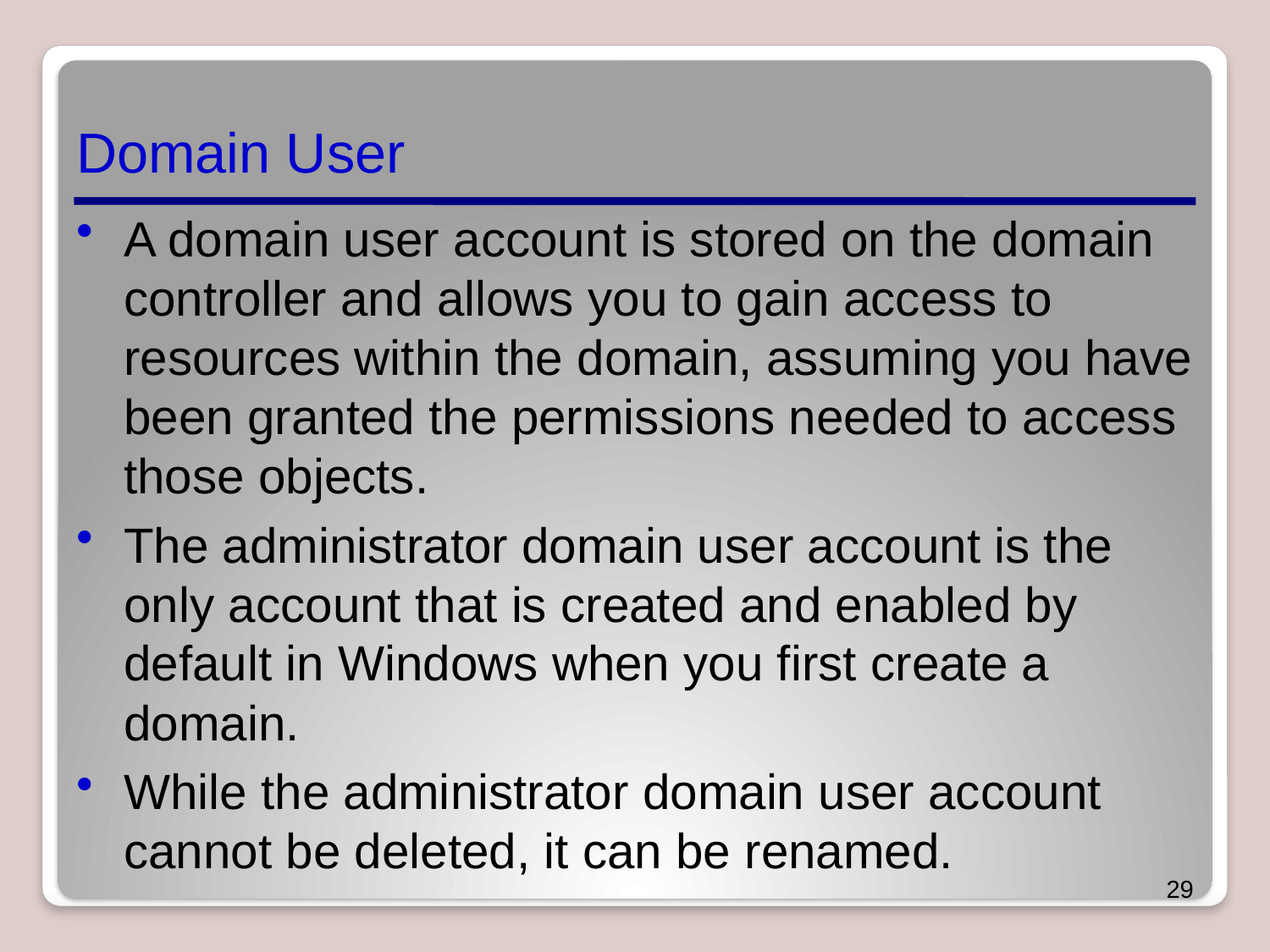

# Domain User
A domain user account is stored on the domain controller and allows you to gain access to resources within the domain, assuming you have been granted the permissions needed to access those objects.
The administrator domain user account is the only account that is created and enabled by default in Windows when you first create a domain.
While the administrator domain user account cannot be deleted, it can be renamed.

29